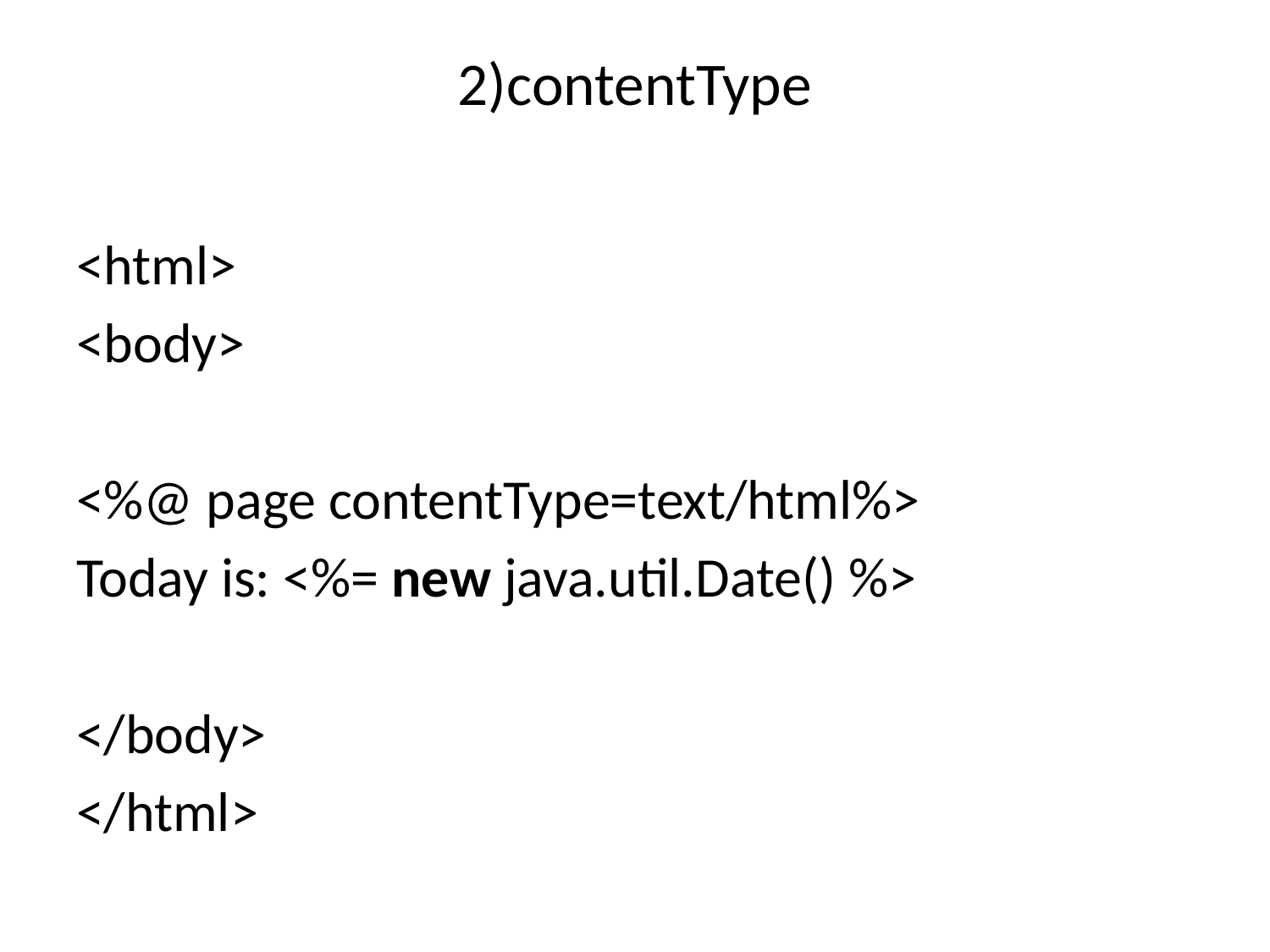

# 2)contentType
<html>
<body>

<%@ page contentType=text/html%>
Today is: <%= new java.util.Date() %>

</body>
</html>